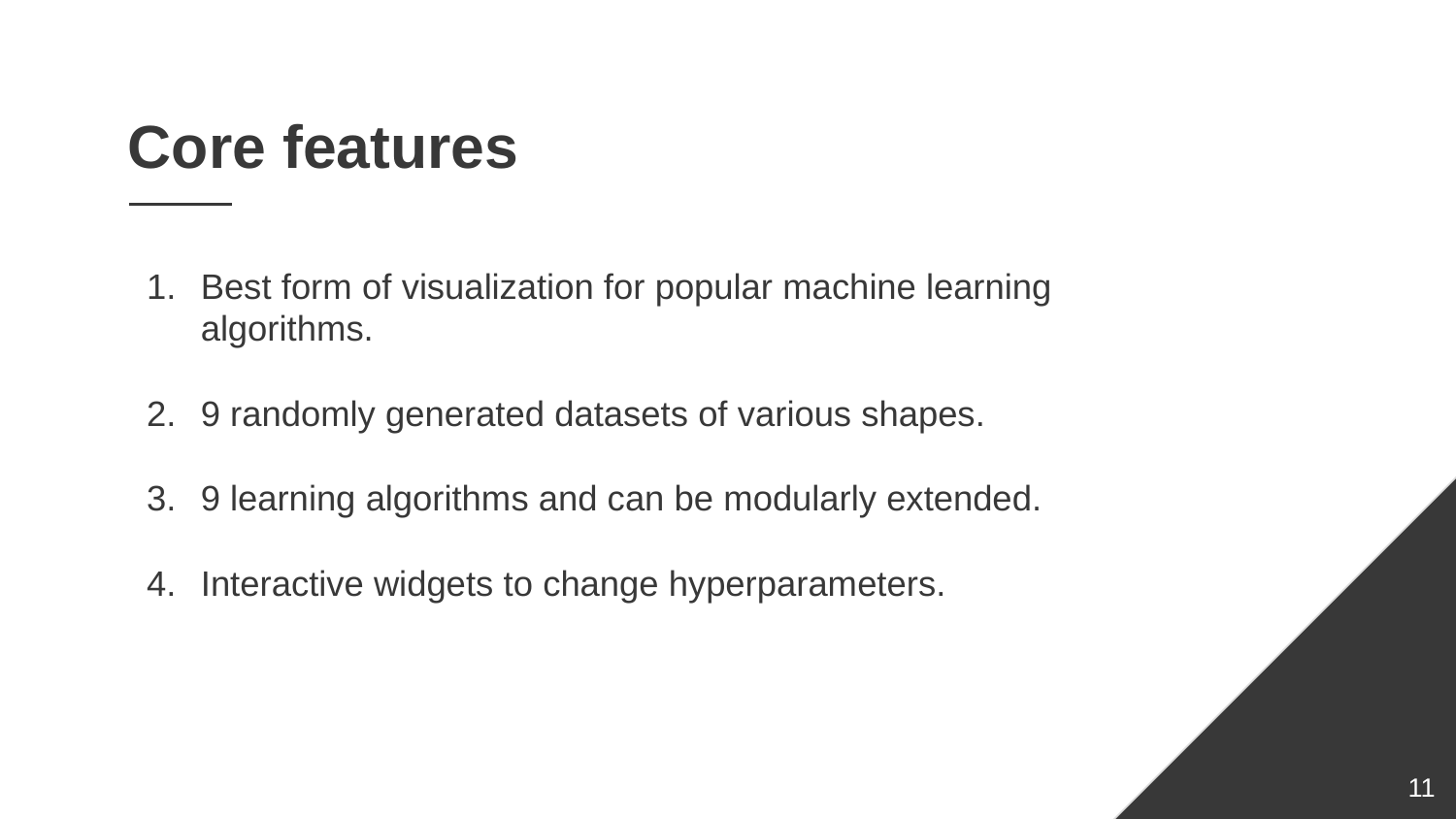

# Core features

Best form of visualization for popular machine learning algorithms.

9 randomly generated datasets of various shapes.

9 learning algorithms and can be modularly extended.

Interactive widgets to change hyperparameters.
11